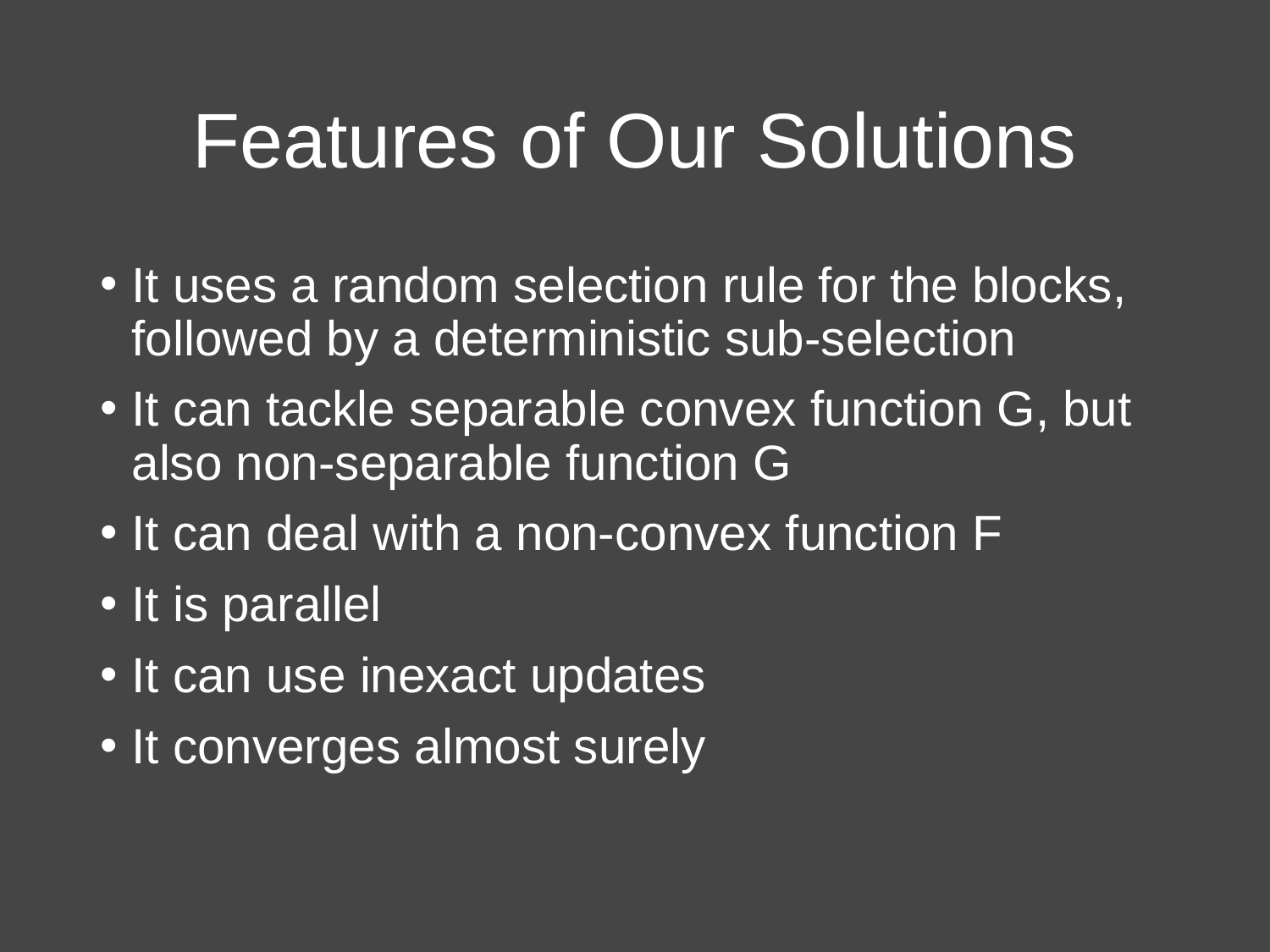

# Features of Our Solutions
It uses a random selection rule for the blocks, followed by a deterministic sub-selection
It can tackle separable convex function G, but also non-separable function G
It can deal with a non-convex function F
It is parallel
It can use inexact updates
It converges almost surely